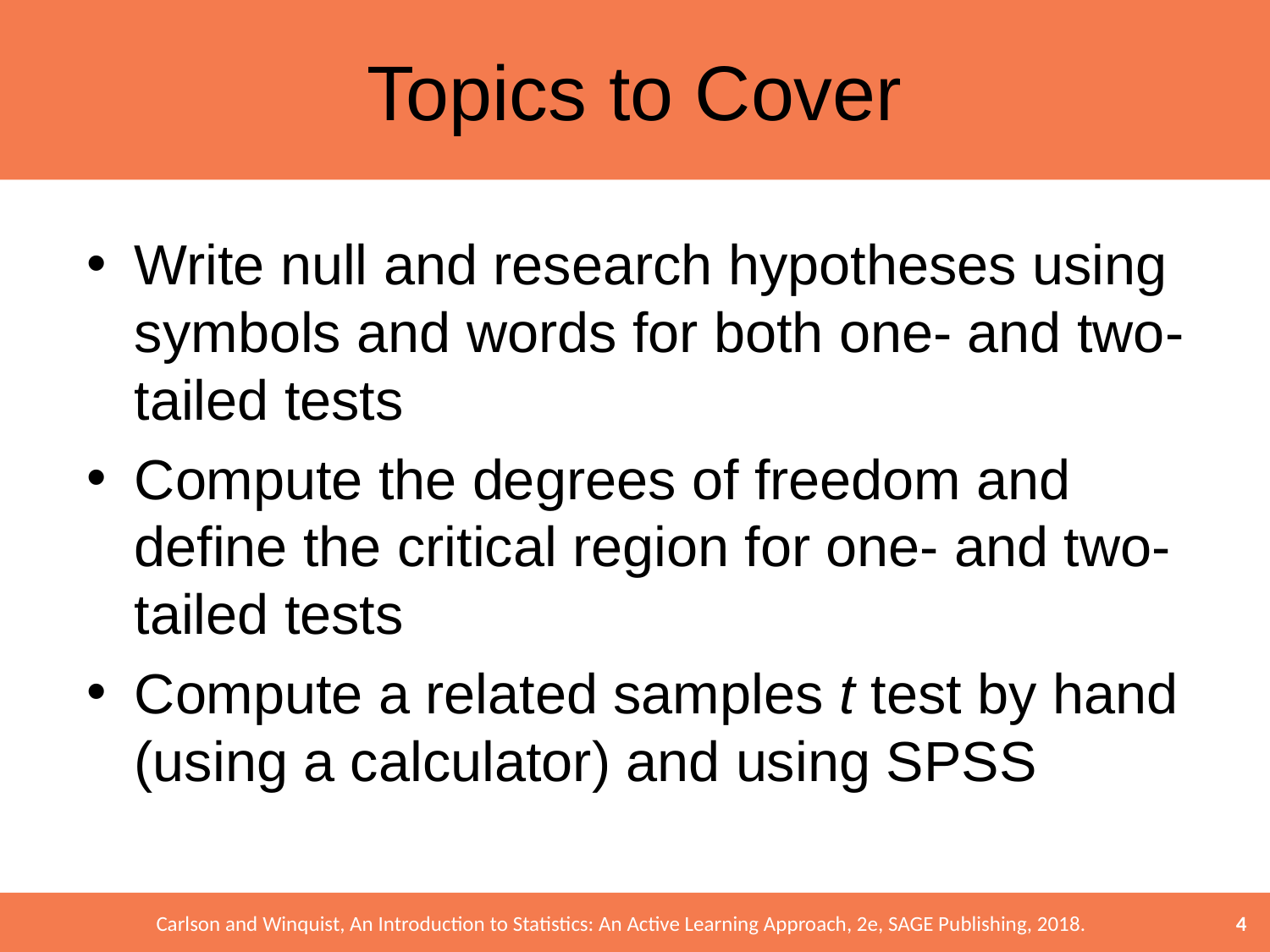

# Topics to Cover
Write null and research hypotheses using symbols and words for both one- and two-tailed tests
Compute the degrees of freedom and define the critical region for one- and two-tailed tests
Compute a related samples t test by hand (using a calculator) and using SPSS
4
Carlson and Winquist, An Introduction to Statistics: An Active Learning Approach, 2e, SAGE Publishing, 2018.